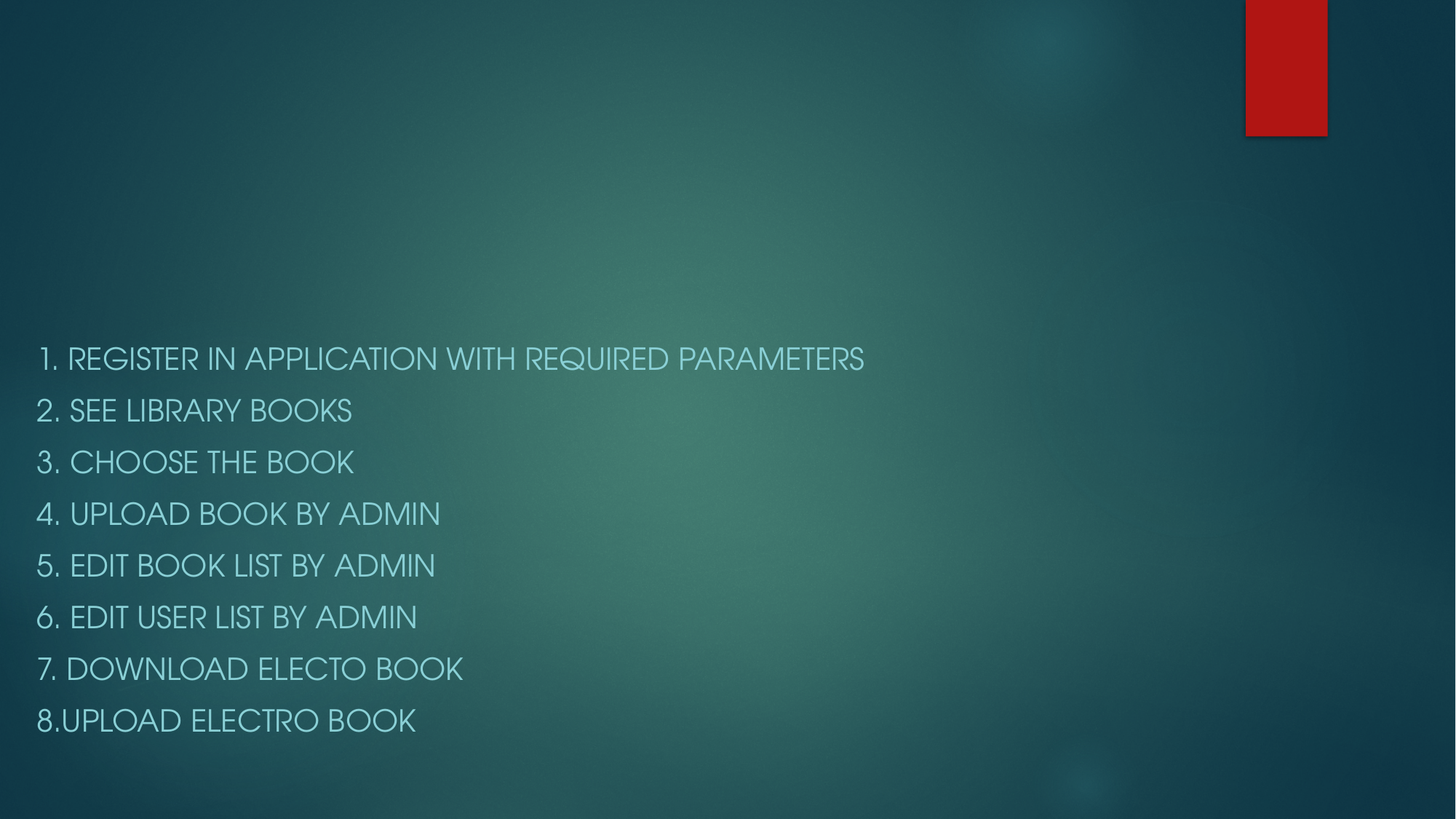

#
1. Register in application with required parameters
2. See library books
3. choose the book
4. Upload book by admin
5. Edit book list by admin
6. Edit user list by admin
7. Download electo book
8.Upload electro book